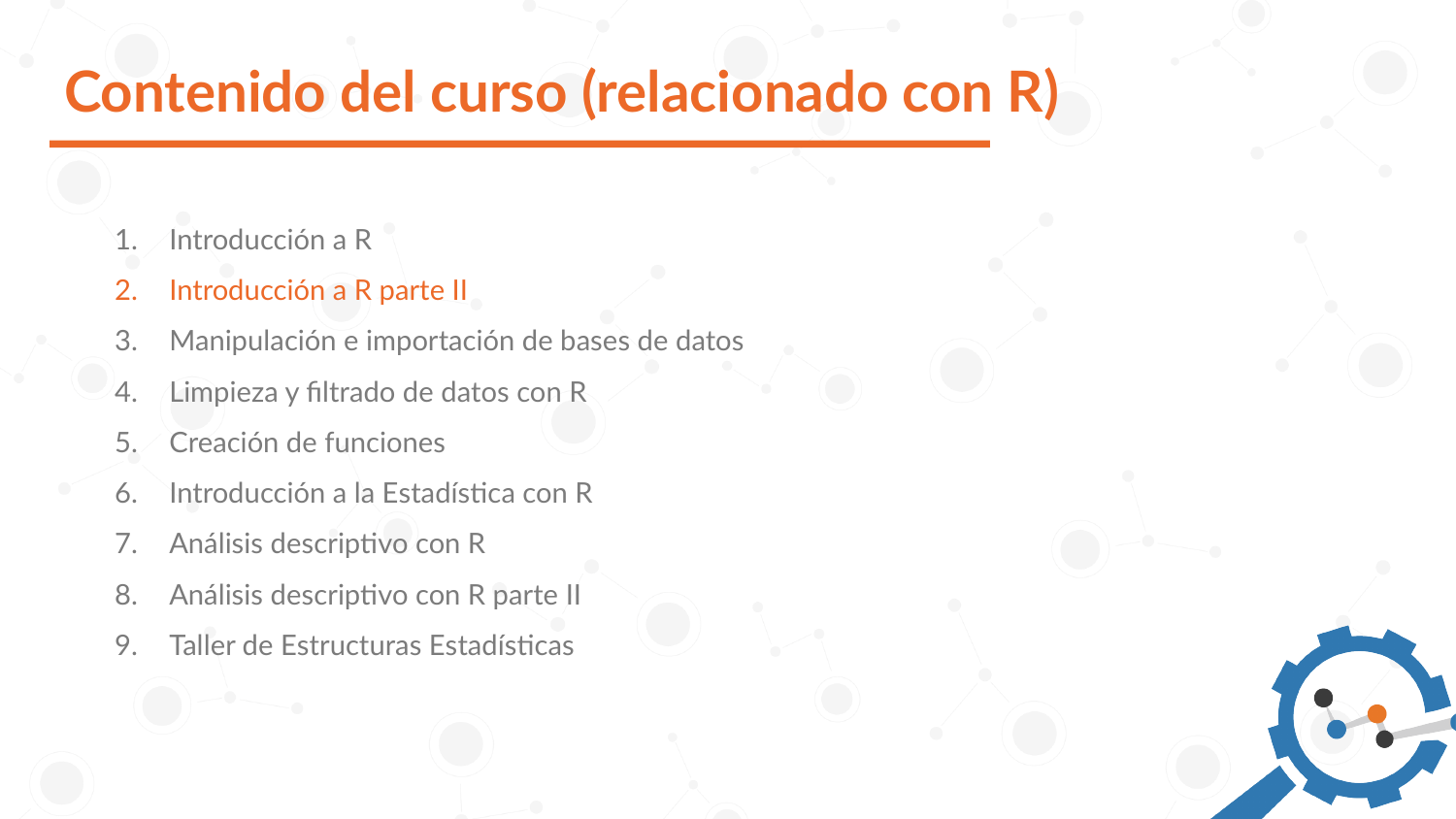

# Contenido del curso (relacionado con R)
Introducción a R
Introducción a R parte II
Manipulación e importación de bases de datos
Limpieza y filtrado de datos con R
Creación de funciones
Introducción a la Estadística con R
Análisis descriptivo con R
Análisis descriptivo con R parte II
Taller de Estructuras Estadísticas